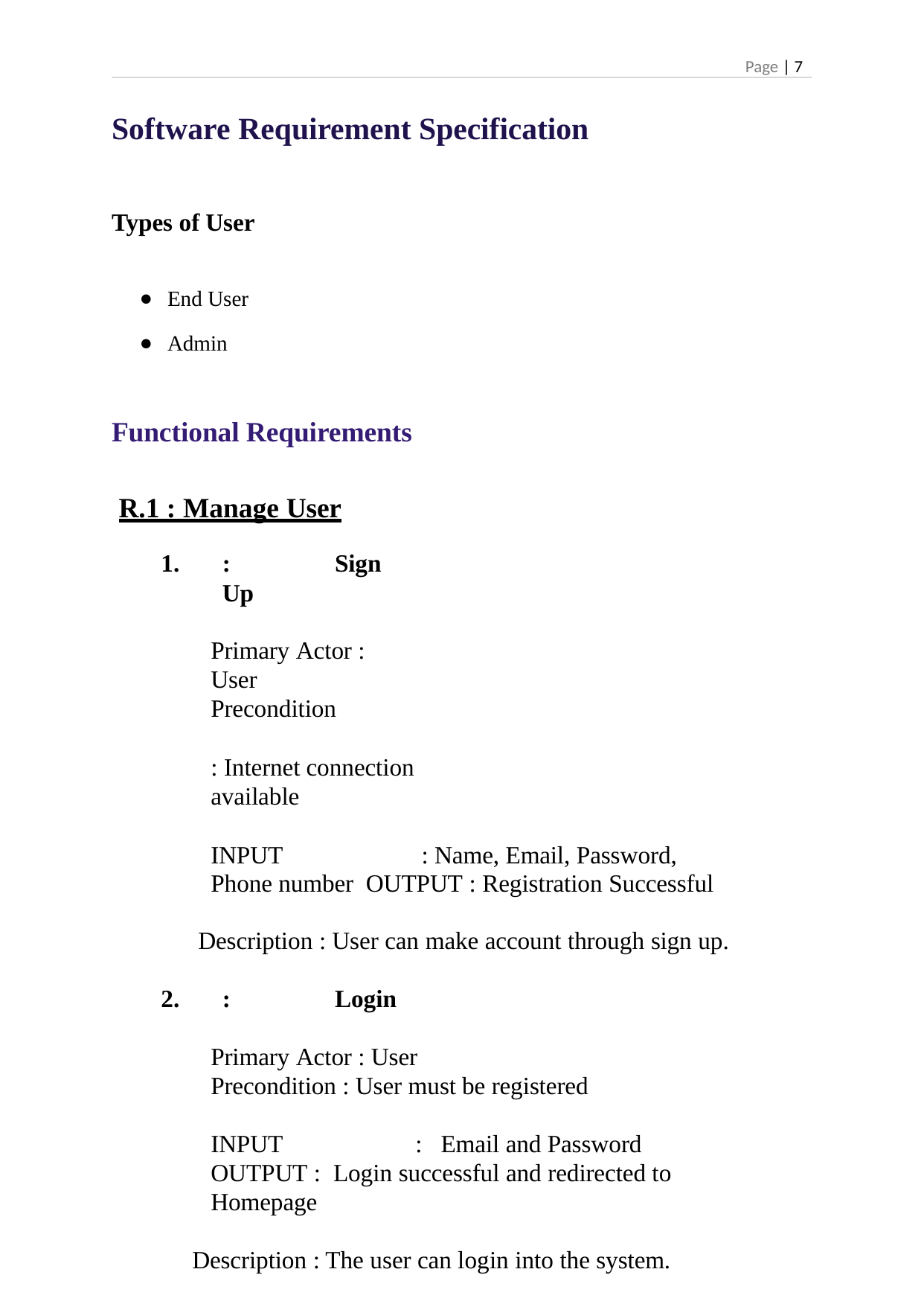

Page | 7
Software Requirement Specification

Types of User

End User
Admin
Functional Requirements  R.1 : Manage User
:	Sign Up

Primary Actor : User
Precondition	: Internet connection available

INPUT	: Name, Email, Password, Phone number  OUTPUT : Registration Successful

Description : User can make account through sign up.

:	Login

Primary Actor : User
Precondition : User must be registered

INPUT	:	Email and Password
OUTPUT : Login successful and redirected to Homepage

Description : The user can login into the system.